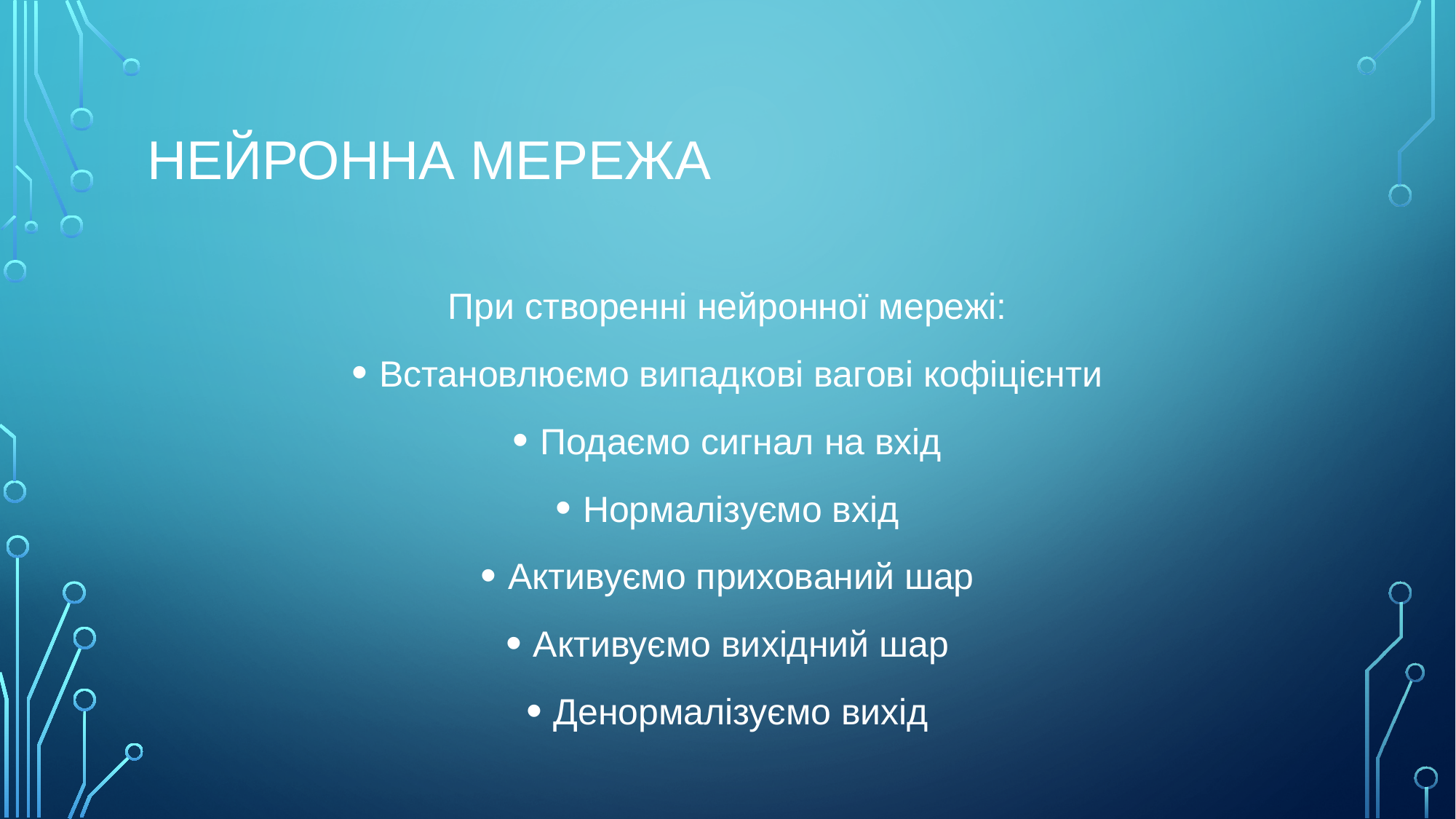

# Нейронна мережа
При створенні нейронної мережі:
Встановлюємо випадкові вагові кофіцієнти
Подаємо сигнал на вхід
Нормалізуємо вхід
Активуємо прихований шар
Активуємо вихідний шар
Денормалізуємо вихід